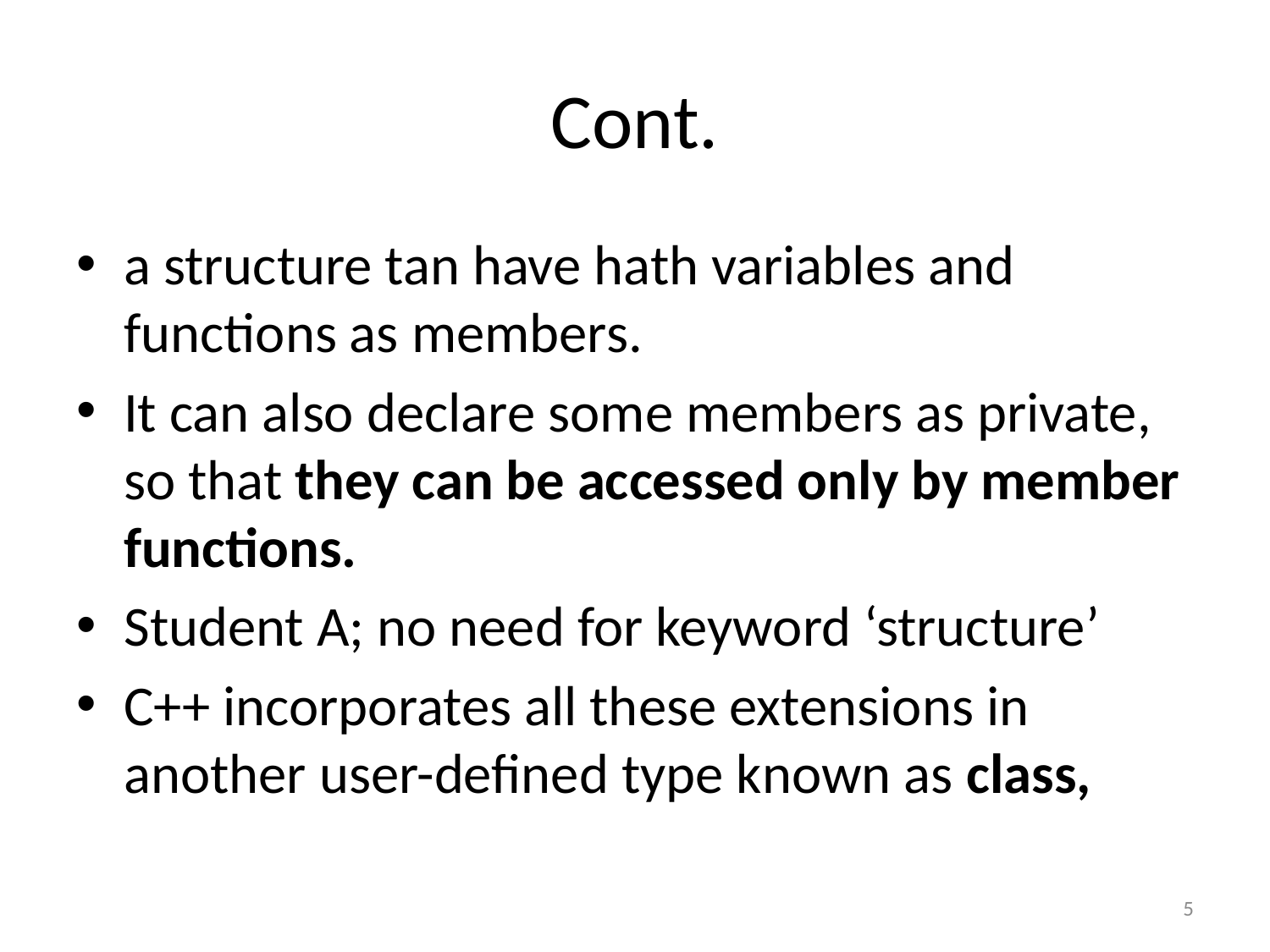

# Cont.
a structure tan have hath variables and functions as members.
It can also declare some members as private, so that they can be accessed only by member functions.
Student A; no need for keyword ‘structure’
C++ incorporates all these extensions in another user-defined type known as class,
5